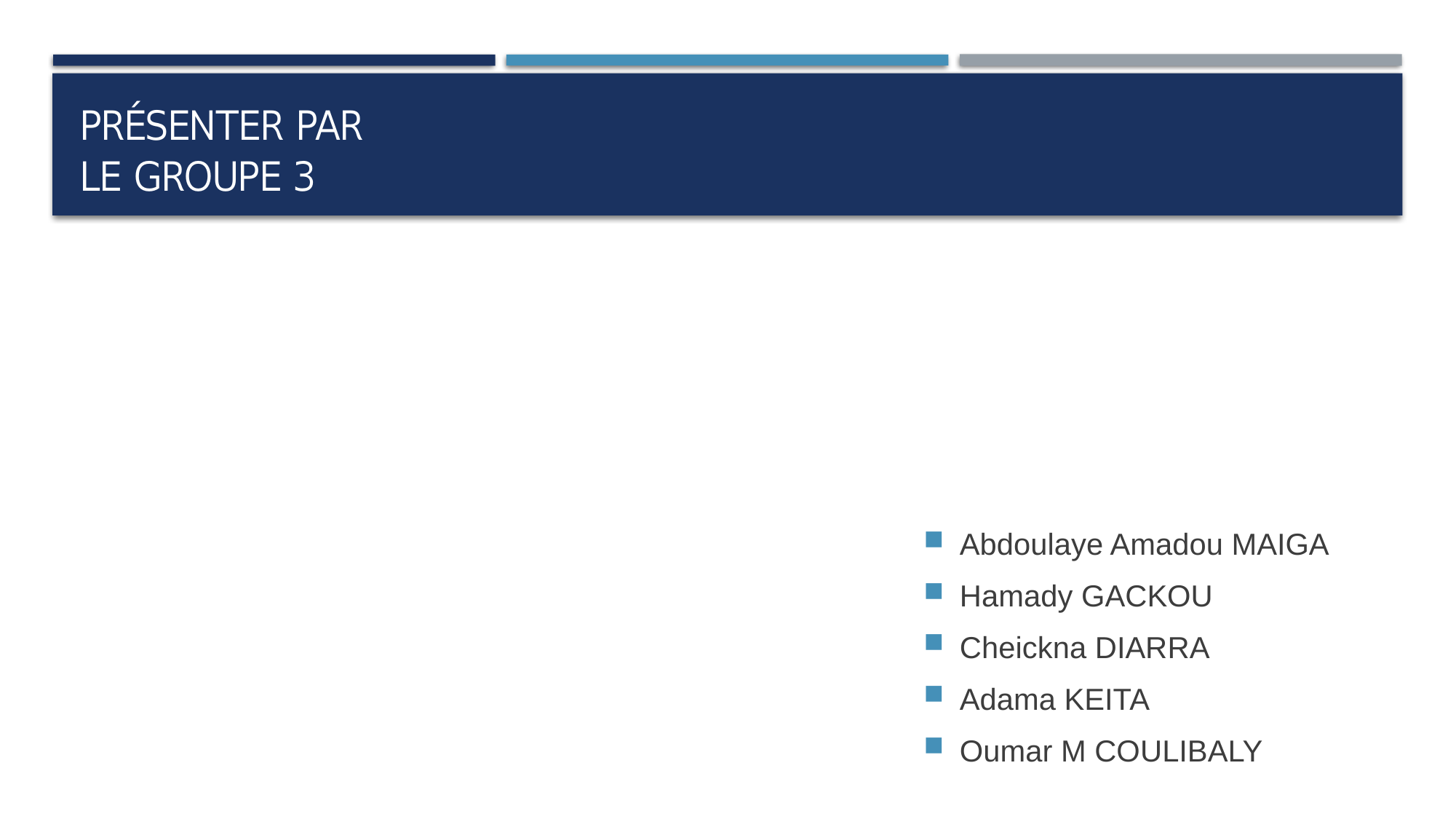

# Présenter par le groupe 3
Abdoulaye Amadou MAIGA
Hamady GACKOU
Cheickna DIARRA
Adama KEITA
Oumar M COULIBALY